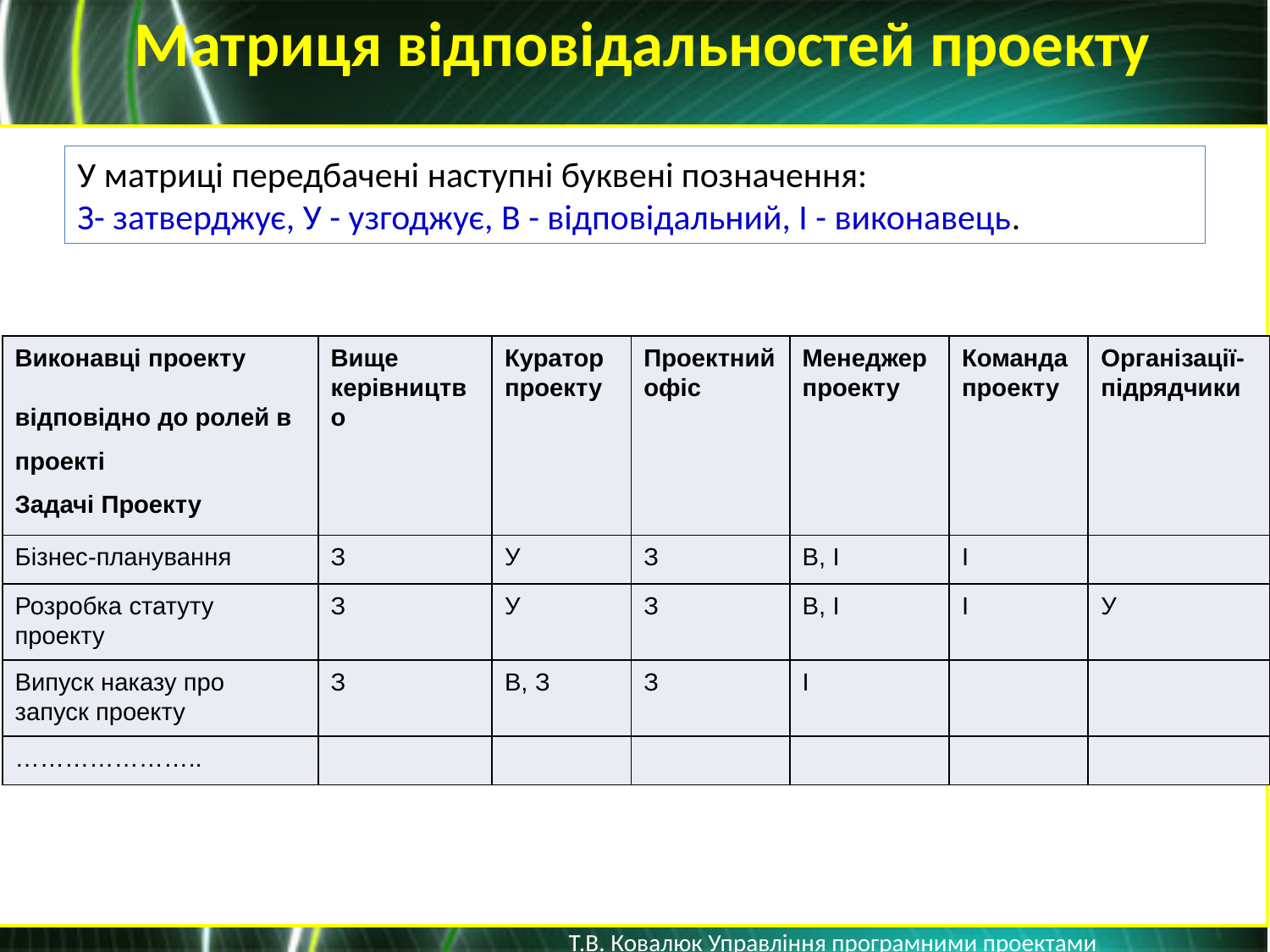

Матриця відповідальностей проекту
У матриці передбачені наступні буквені позначення:
З- затверджує, У - узгоджує, В - відповідальний, І - виконавець.
| Виконавці проекту відповідно до ролей в проекті Задачі Проекту | Вище керівництво | Куратор проекту | Проектний офіс | Менеджер проекту | Команда проекту | Організації-підрядчики |
| --- | --- | --- | --- | --- | --- | --- |
| Бізнес-планування | З | У | З | В, І | І |  |
| Розробка статуту проекту | З | У | З | В, І | І | У |
| Випуск наказу про запуск проекту | З | В, З | З | І |  |  |
| ………………….. |  |  |  |  |  |  |